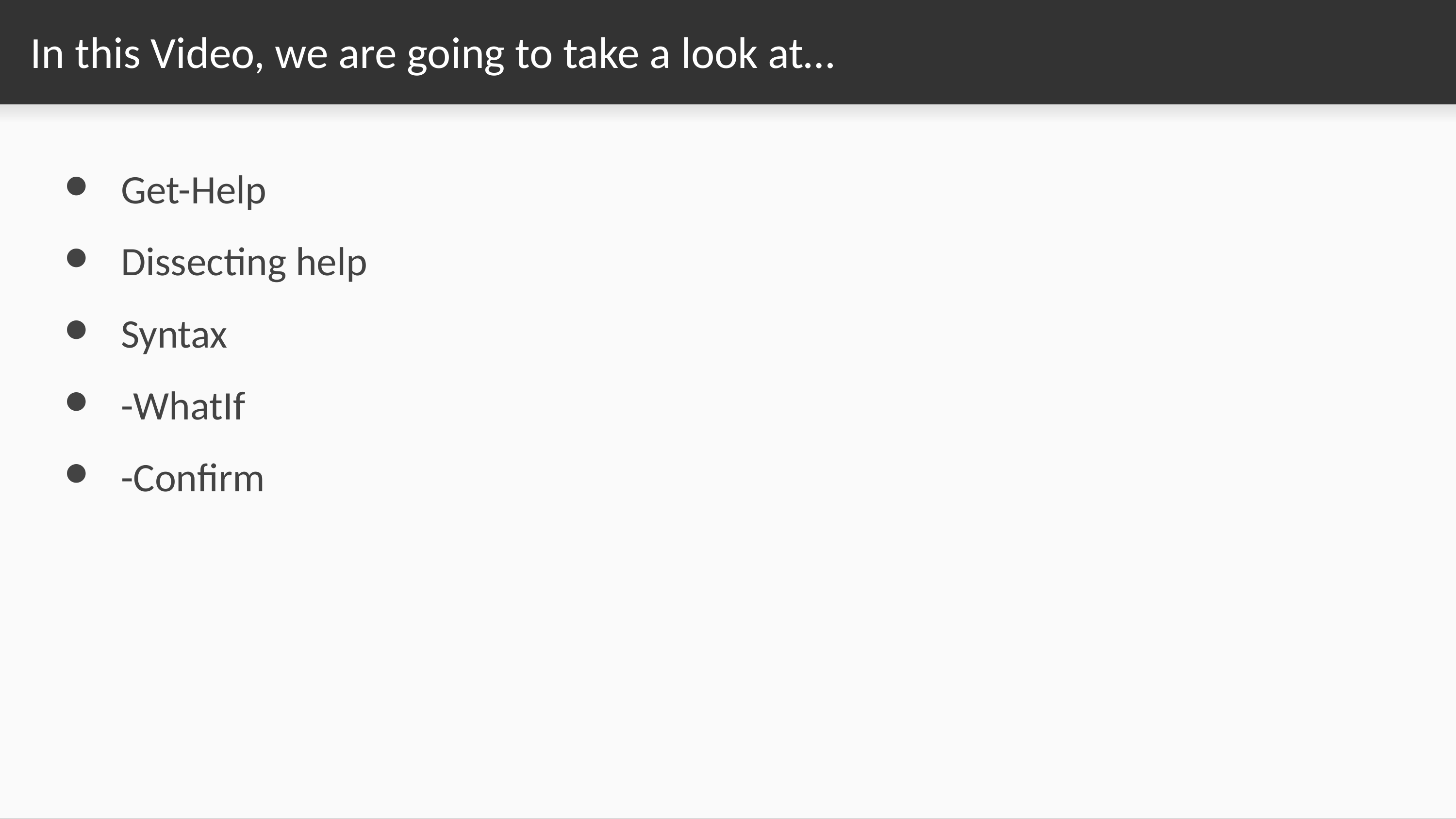

# In this Video, we are going to take a look at…
Get-Help
Dissecting help
Syntax
-WhatIf
-Confirm